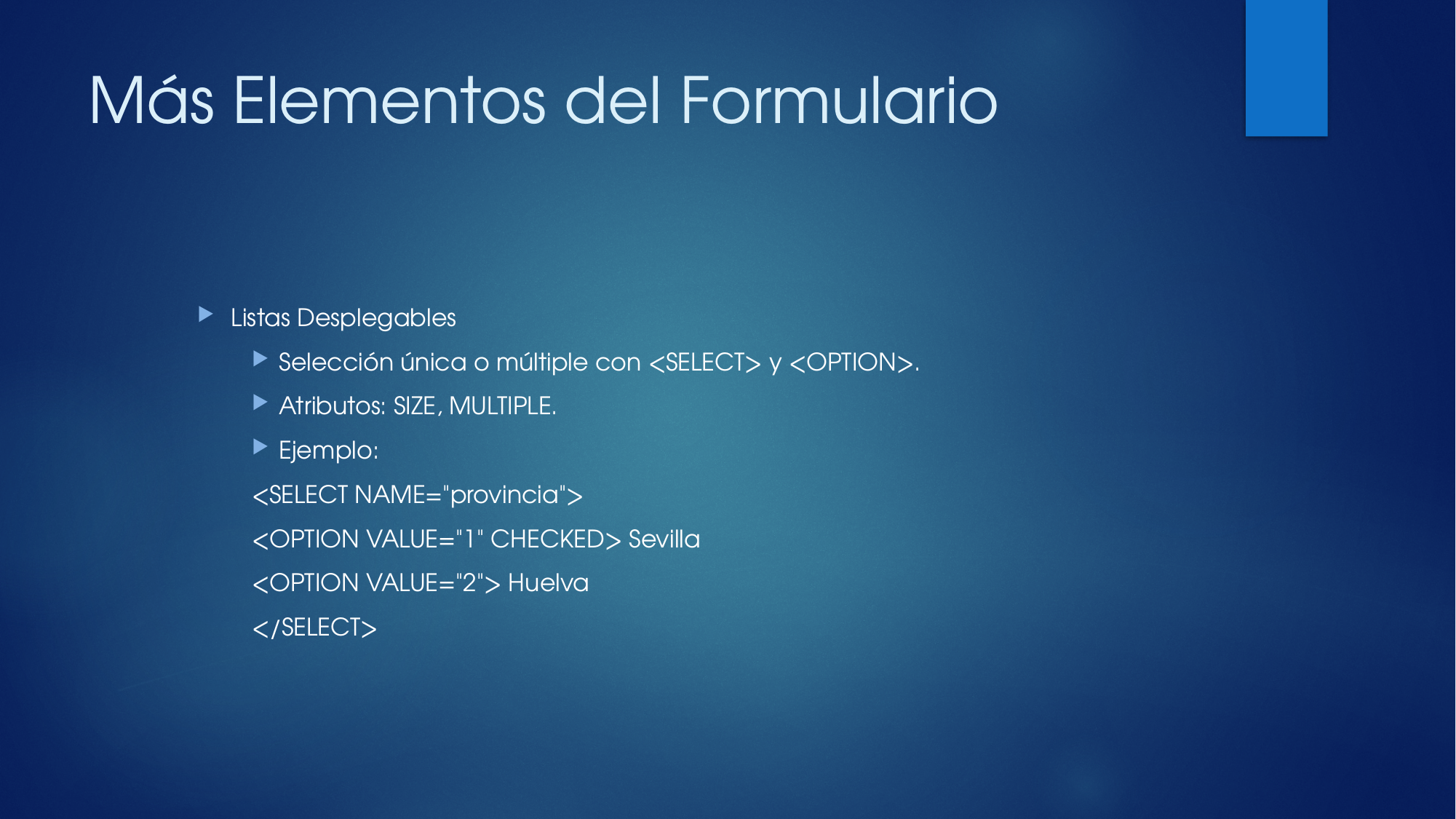

# Más Elementos del Formulario

Listas Desplegables
Selección única o múltiple con <SELECT> y <OPTION>.
Atributos: SIZE, MULTIPLE.
Ejemplo:
<SELECT NAME="provincia">
<OPTION VALUE="1" CHECKED> Sevilla
<OPTION VALUE="2"> Huelva
</SELECT>